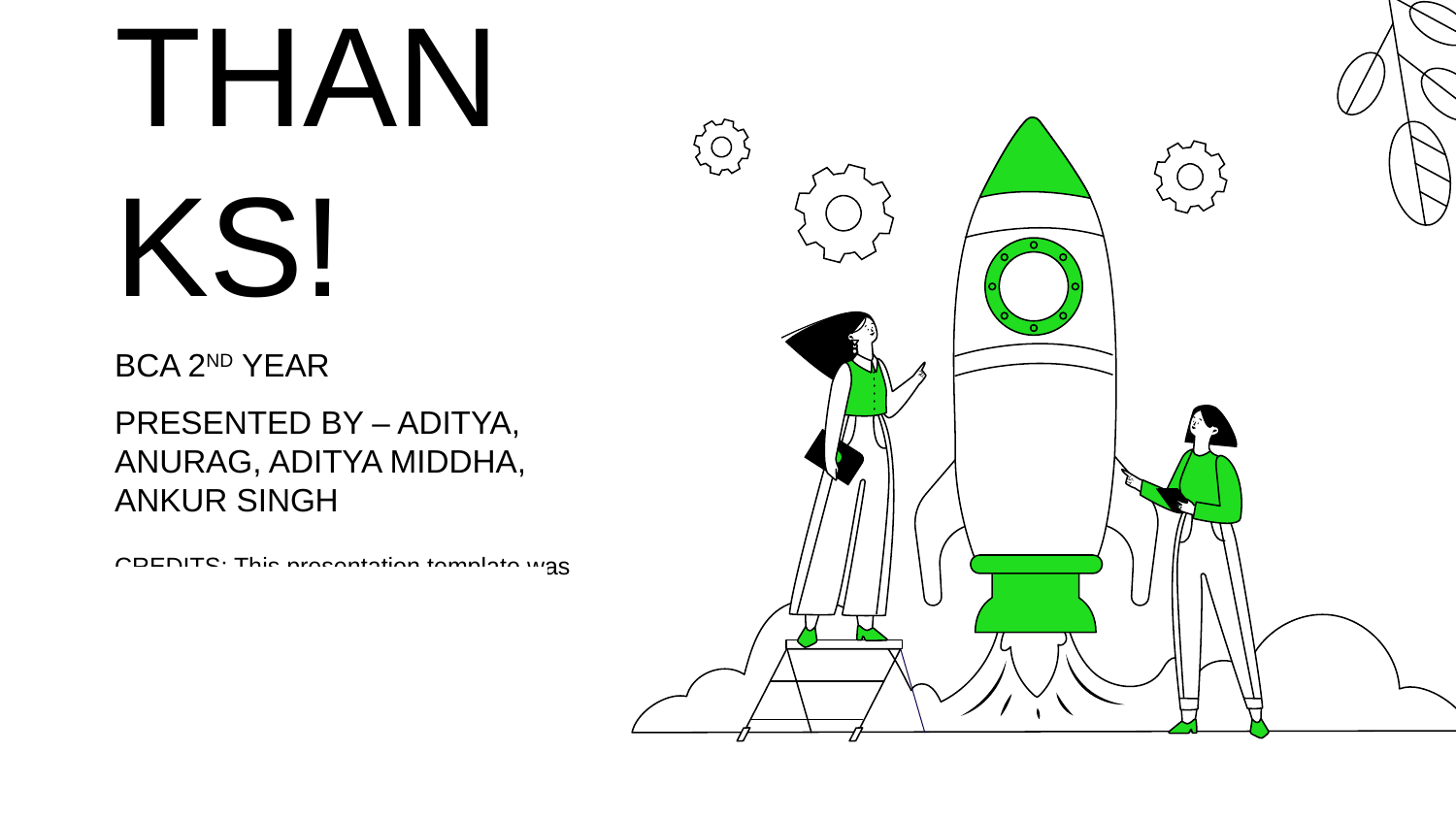

# THANKS!

BCA 2ND YEAR
PRESENTED BY – ADITYA, ANURAG, ADITYA MIDDHA, ANKUR SINGH

Please keep this slide for attribution